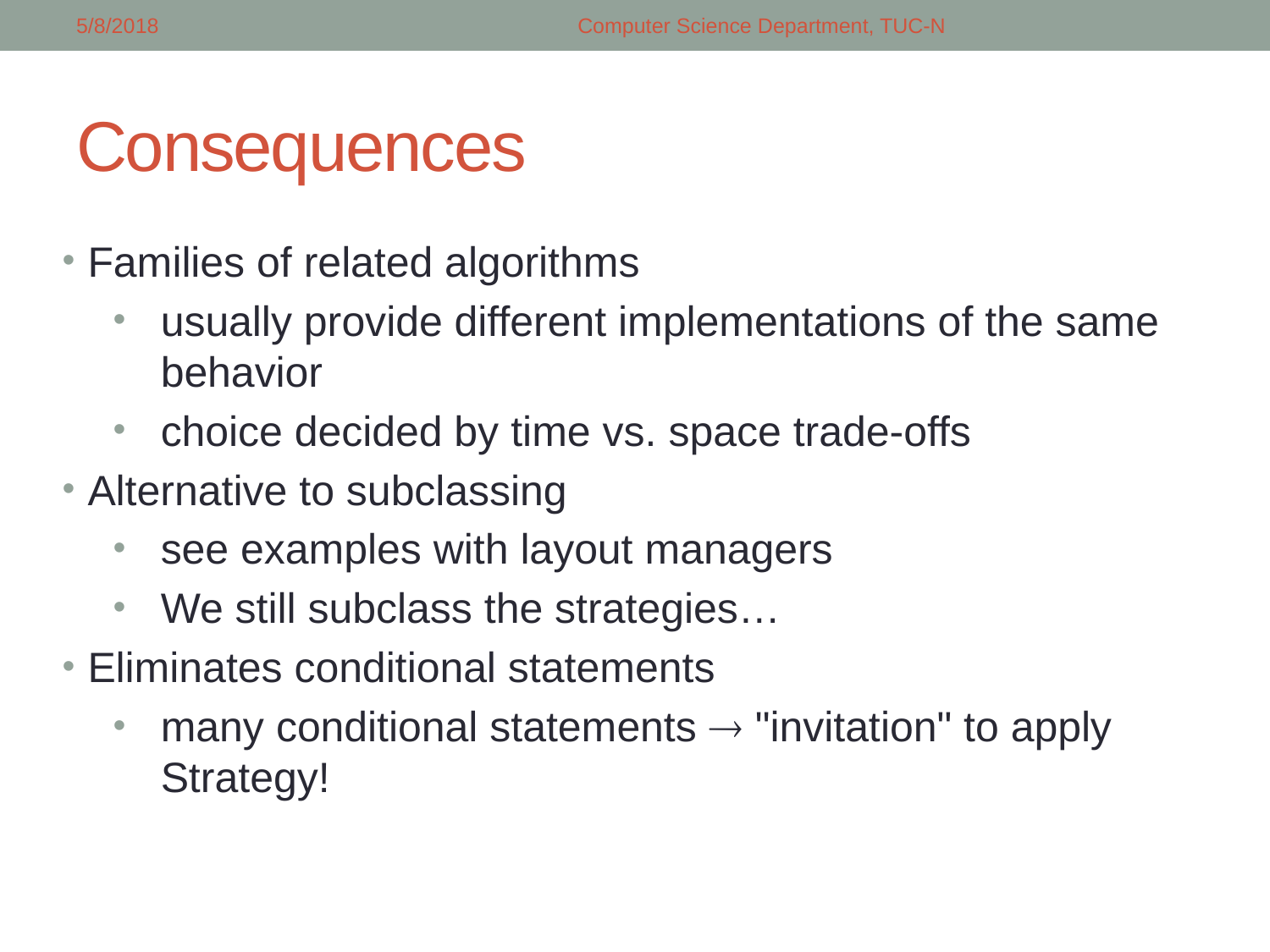

5/8/2018
Computer Science Department, TUC-N
# Consequences
Families of related algorithms
usually provide different implementations of the same behavior
choice decided by time vs. space trade-offs
Alternative to subclassing
see examples with layout managers
We still subclass the strategies…
Eliminates conditional statements
many conditional statements → "invitation" to apply Strategy!